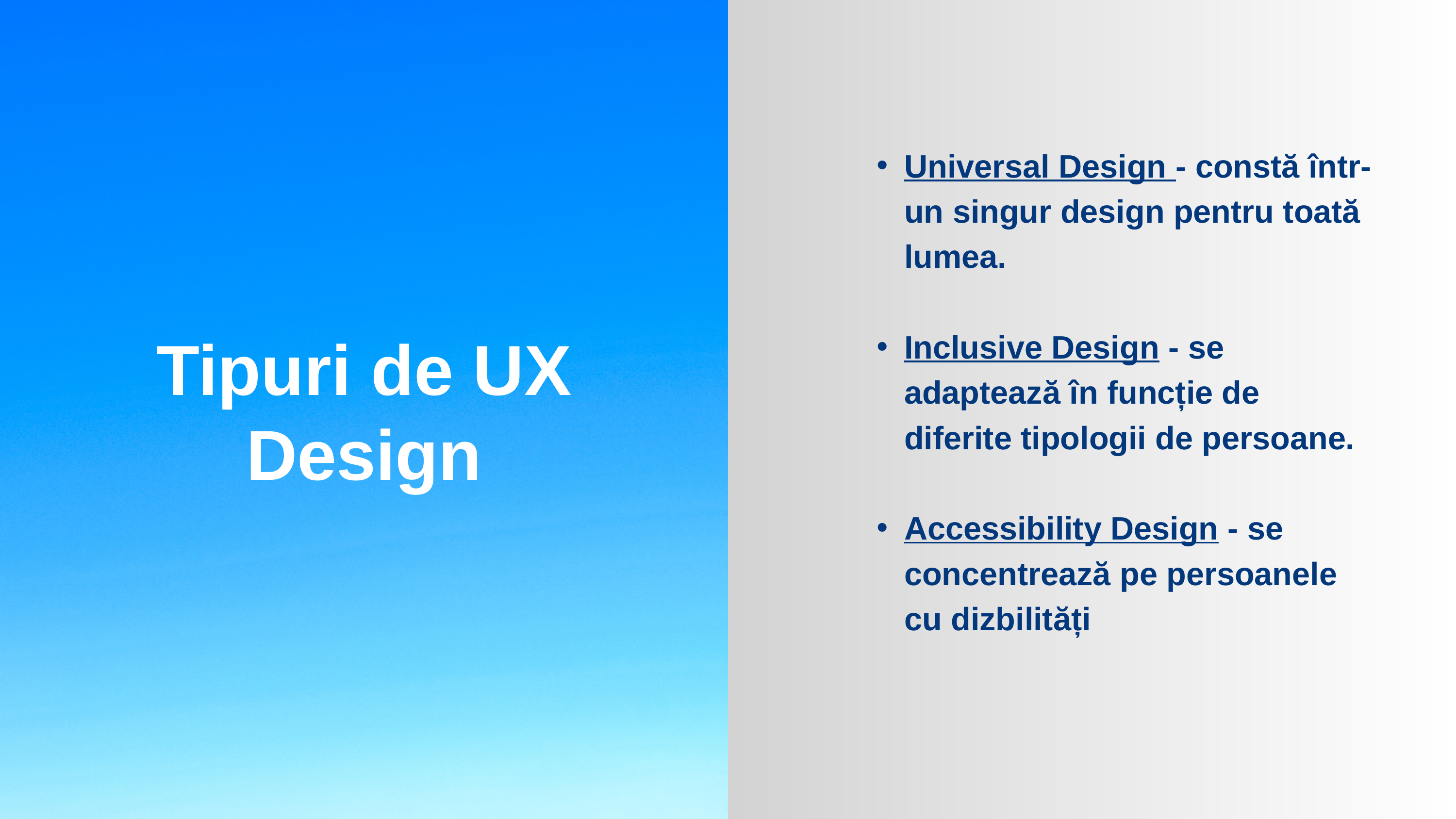

Universal Design - constă într-un singur design pentru toată lumea.

Inclusive Design - se adaptează în funcție de diferite tipologii de persoane.

Accessibility Design - se concentrează pe persoanele cu dizbilități
Tipuri de UX Design